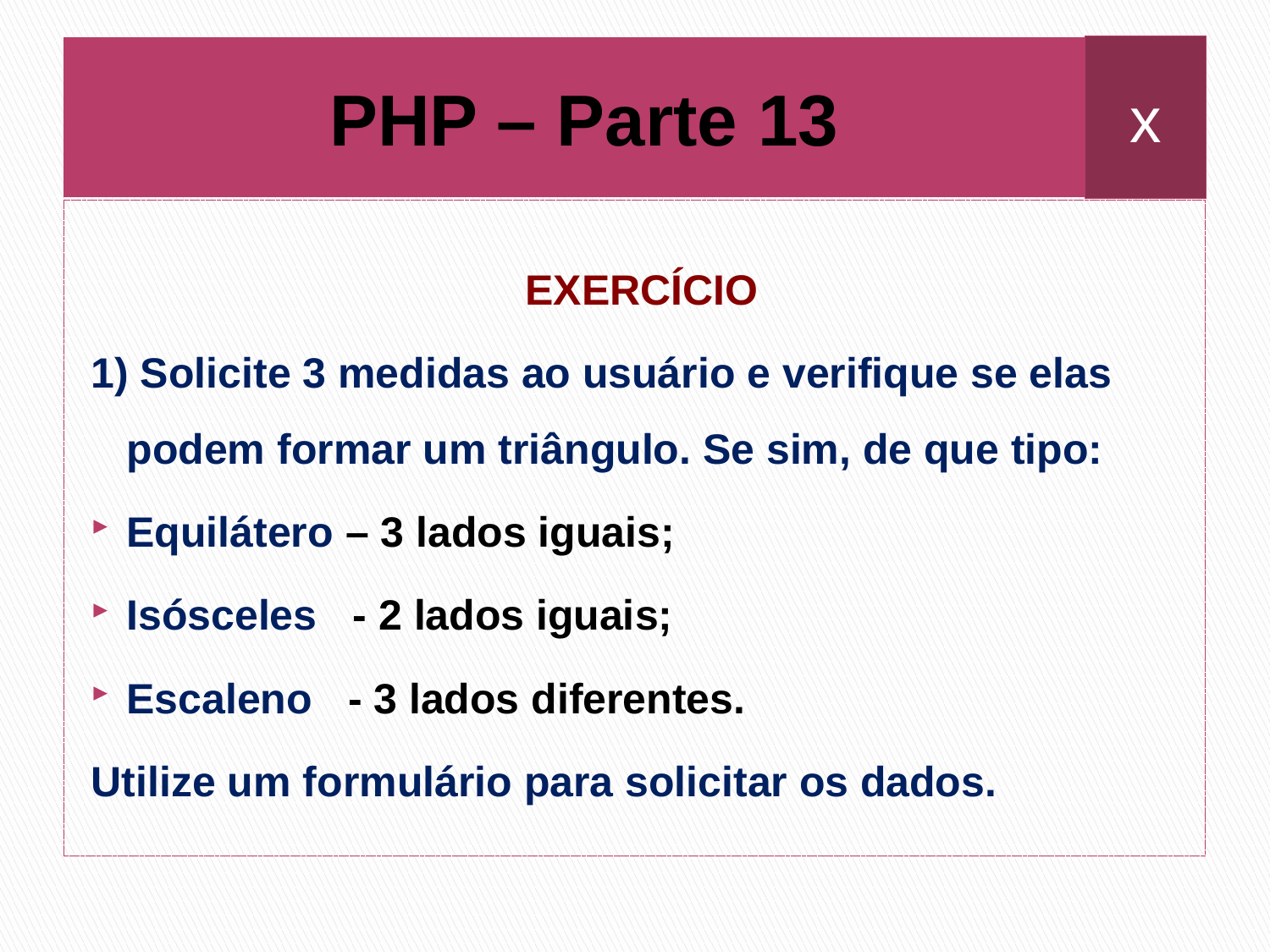

x
# PHP – Parte 13

EXERCÍCIO
1) Solicite 3 medidas ao usuário e verifique se elas   podem formar um triângulo. Se sim, de que tipo:
Equilátero – 3 lados iguais;
Isósceles   - 2 lados iguais;
Escaleno   - 3 lados diferentes.
Utilize um formulário para solicitar os dados.